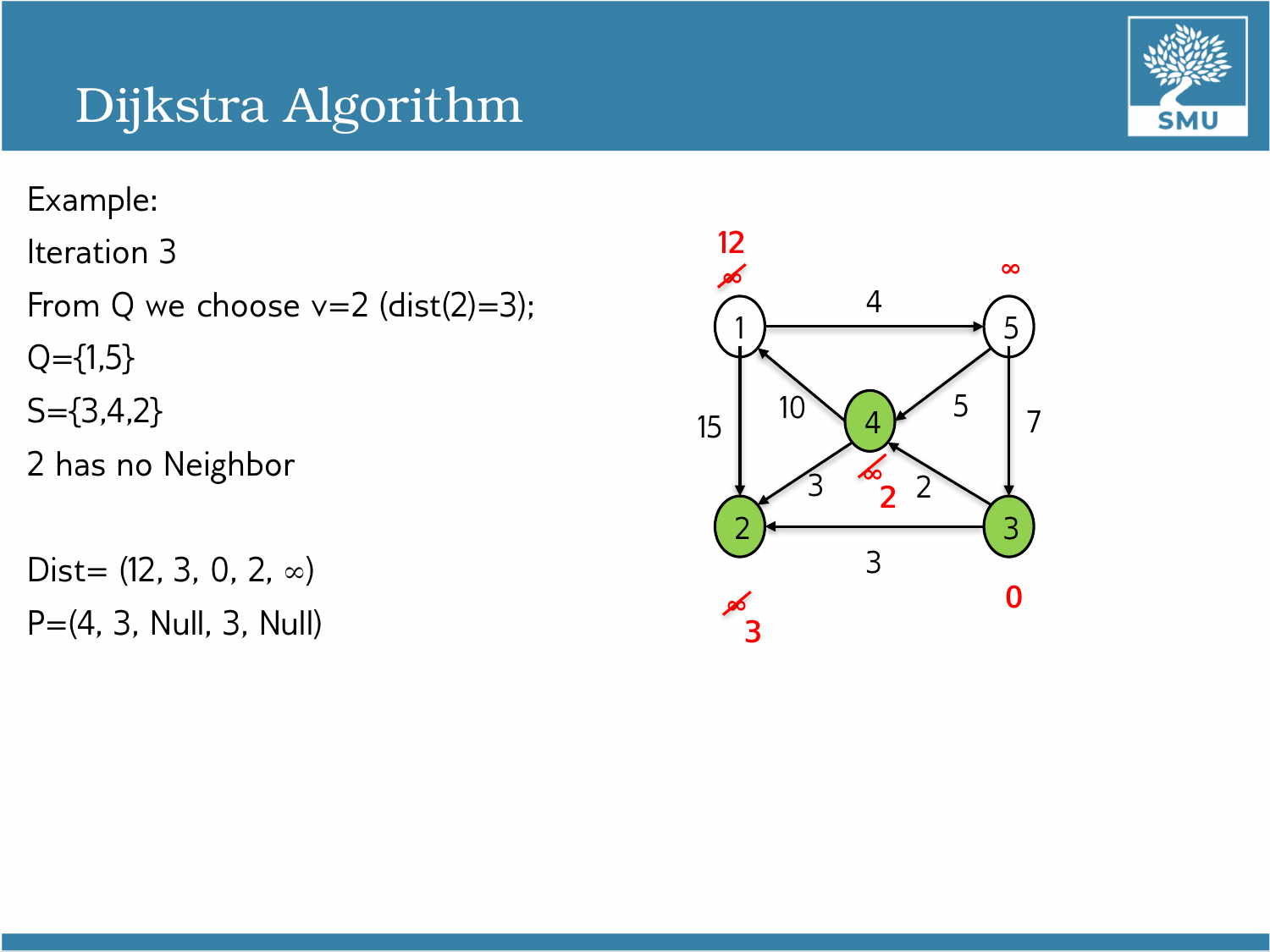

# Dijkstra Algorithm
Example:
Iteration 3
From Q we choose v=2 (dist(2)=3);
Q={1,5}
S={3,4,2}
2 has no Neighbor

Dist= (12, 3, 0, 2, ∞)
P=(4, 3, Null, 3, Null)

12
∞
∞
4
1
5
5
10
4
7
15
∞
3
2
2
2
3
3
0
∞
3
22